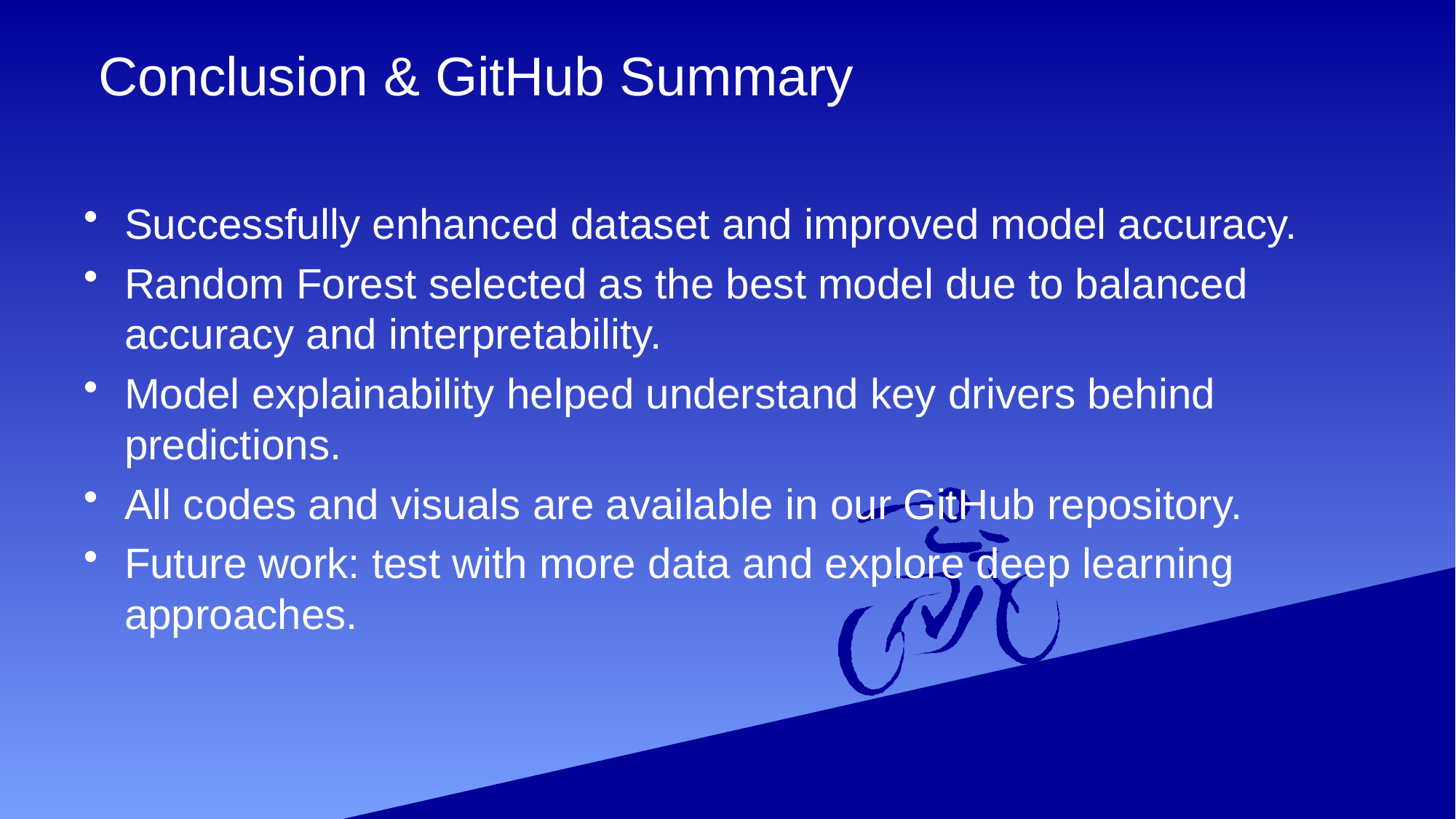

# Conclusion & GitHub Summary
Successfully enhanced dataset and improved model accuracy.
Random Forest selected as the best model due to balanced accuracy and interpretability.
Model explainability helped understand key drivers behind predictions.
All codes and visuals are available in our GitHub repository.
Future work: test with more data and explore deep learning approaches.